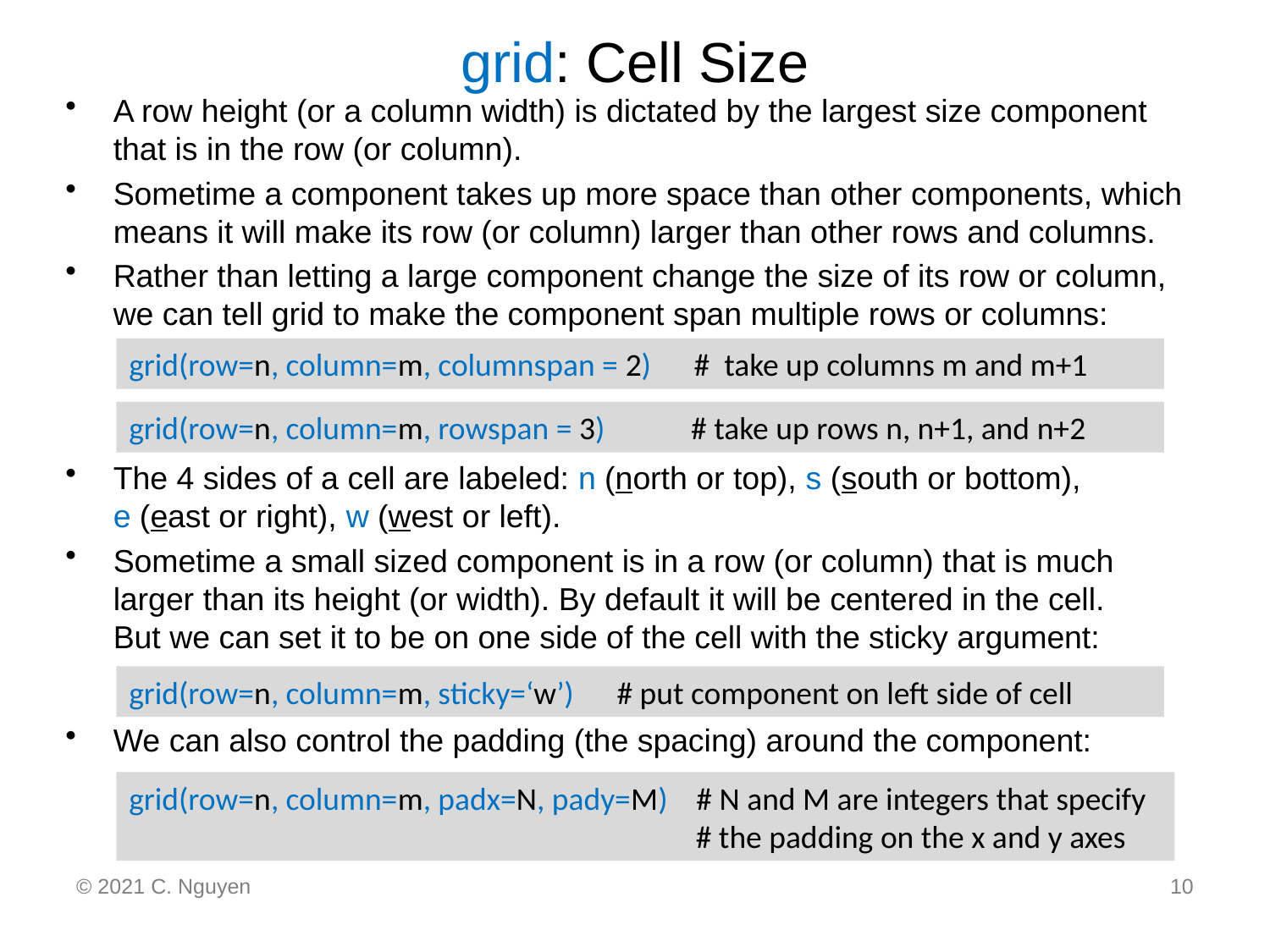

# grid: Cell Size
A row height (or a column width) is dictated by the largest size component that is in the row (or column).
Sometime a component takes up more space than other components, which means it will make its row (or column) larger than other rows and columns.
Rather than letting a large component change the size of its row or column, we can tell grid to make the component span multiple rows or columns:

The 4 sides of a cell are labeled: n (north or top), s (south or bottom),
e (east or right), w (west or left).
Sometime a small sized component is in a row (or column) that is much larger than its height (or width). By default it will be centered in the cell.
But we can set it to be on one side of the cell with the sticky argument:

We can also control the padding (the spacing) around the component:

grid(row=n, column=m, columnspan = 2)      #  take up columns m and m+1
grid(row=n, column=m, rowspan = 3)            # take up rows n, n+1, and n+2
grid(row=n, column=m, sticky=‘w’)      # put component on left side of cell
grid(row=n, column=m, padx=N, pady=M)    # N and M are integers that specify
                                                                               # the padding on the x and y axes
© 2021 C. Nguyen
10